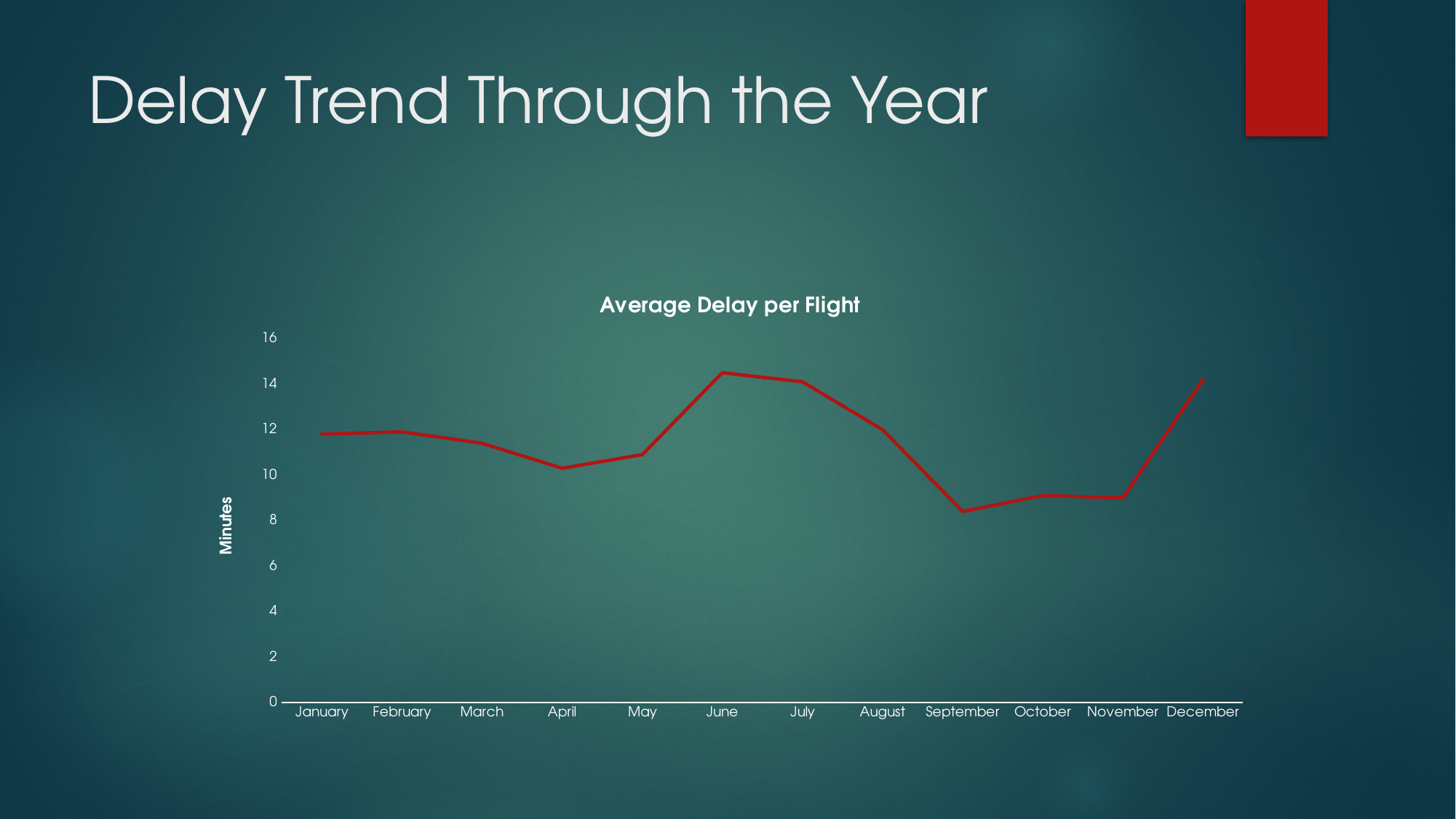

# Delay Trend Through the Year

### Chart: Average Delay per Flight

| Category | Total |
|---|---|
| January | 11.8 |
| February | 11.9 |
| March | 11.4 |
| April | 10.3 |
| May | 10.9 |
| June | 14.5 |
| July | 14.1 |
| August | 12.0 |
| September | 8.4 |
| October | 9.1 |
| November | 9.0 |
| December | 14.2 |